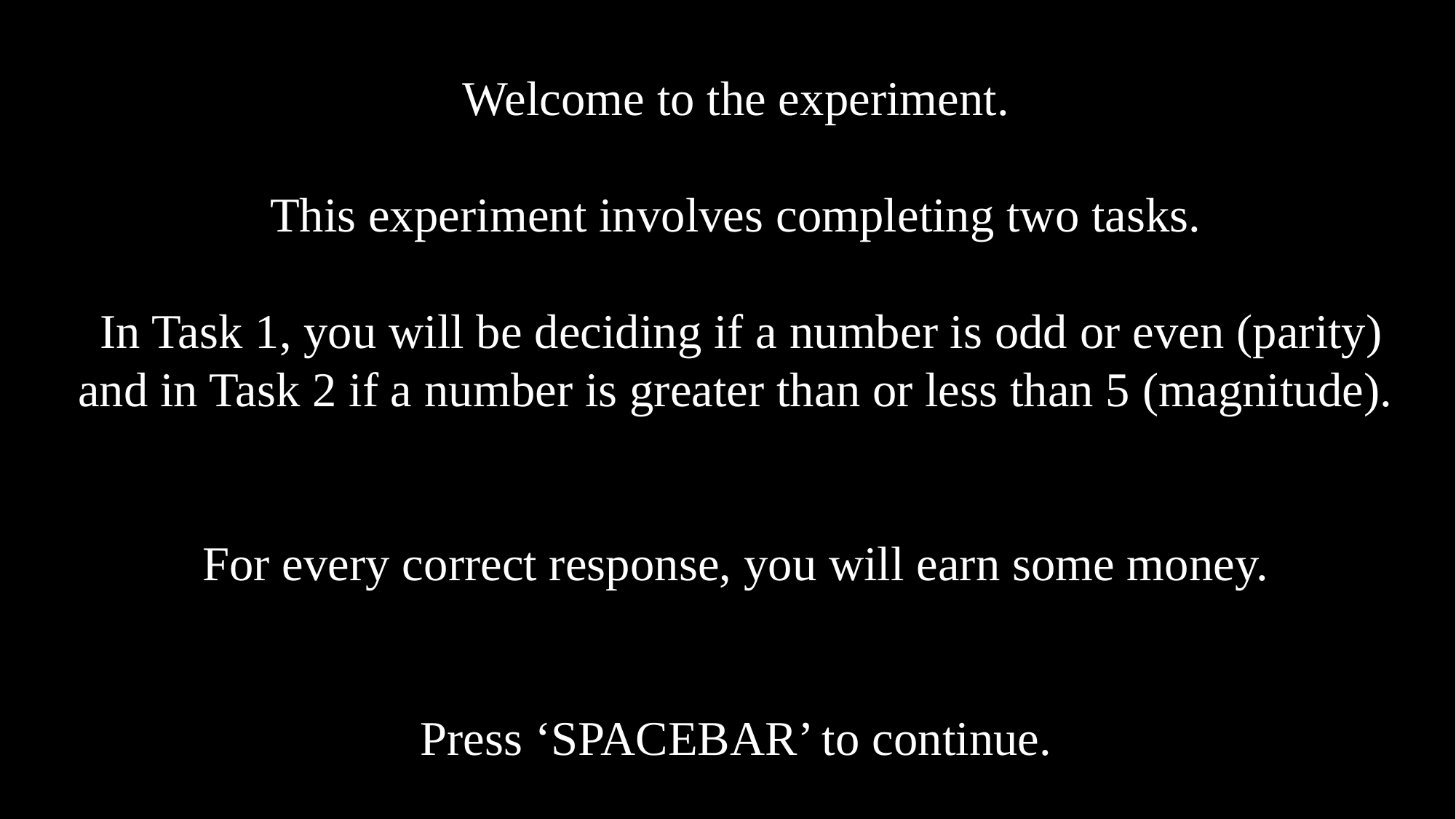

Welcome to the experiment.

This experiment involves completing two tasks.

 In Task 1, you will be deciding if a number is odd or even (parity) and in Task 2 if a number is greater than or less than 5 (magnitude).

For every correct response, you will earn some money.

Press ‘SPACEBAR’ to continue.